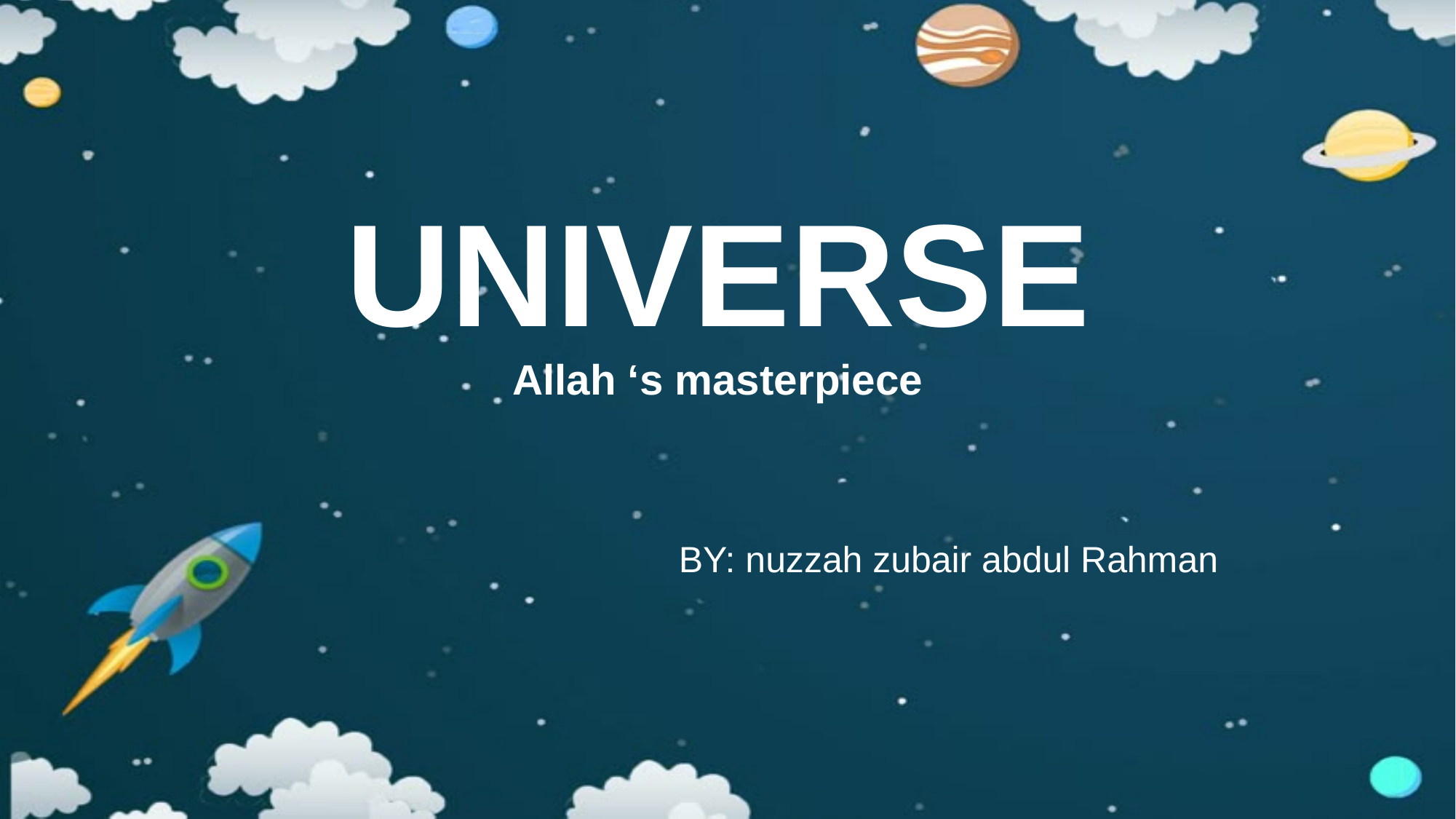

# UNIVERSE Allah ‘s masterpiece
BY: nuzzah zubair abdul Rahman